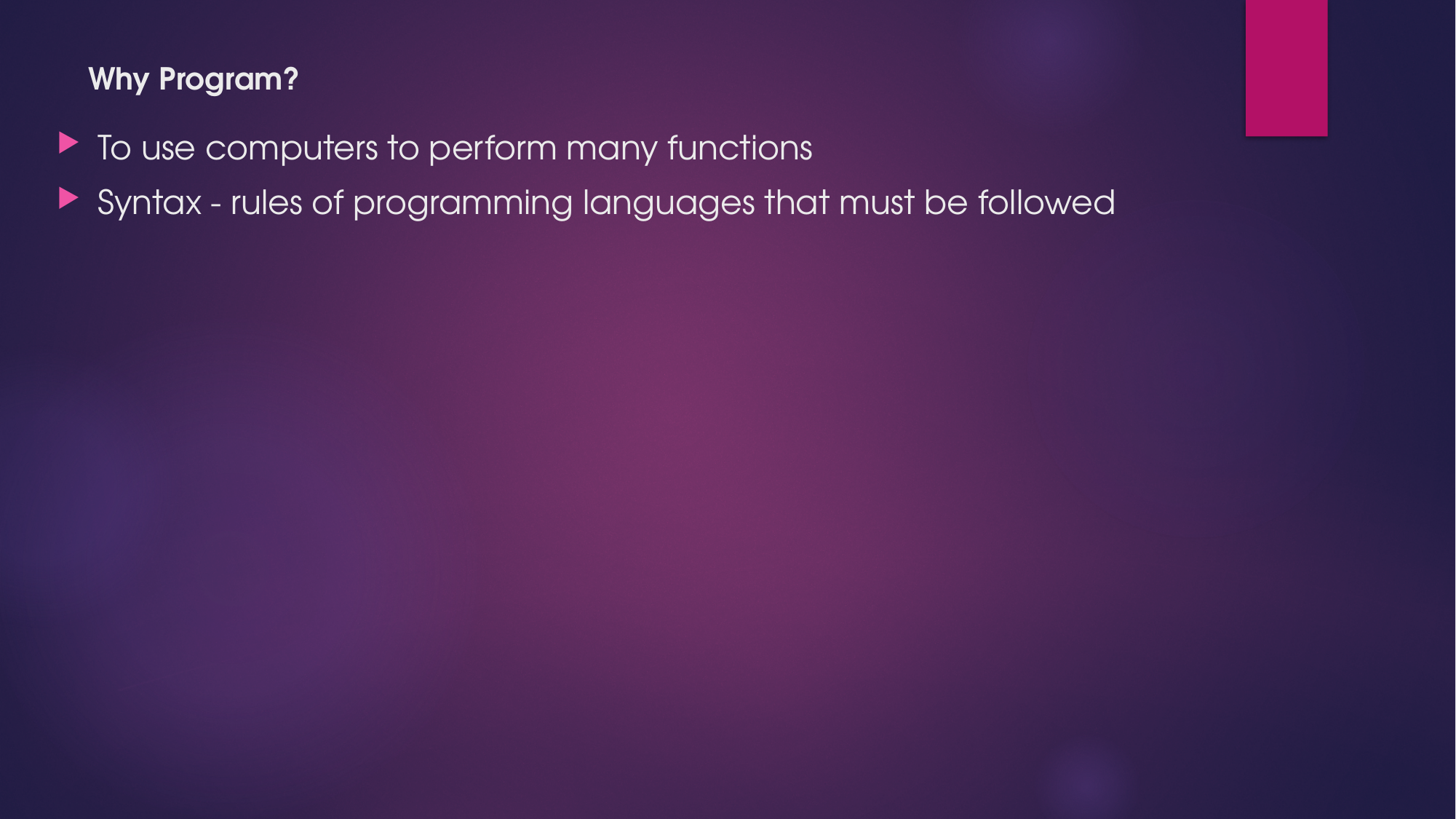

# Why Program?
To use computers to perform many functions
Syntax ‐ rules of programming languages that must be followed